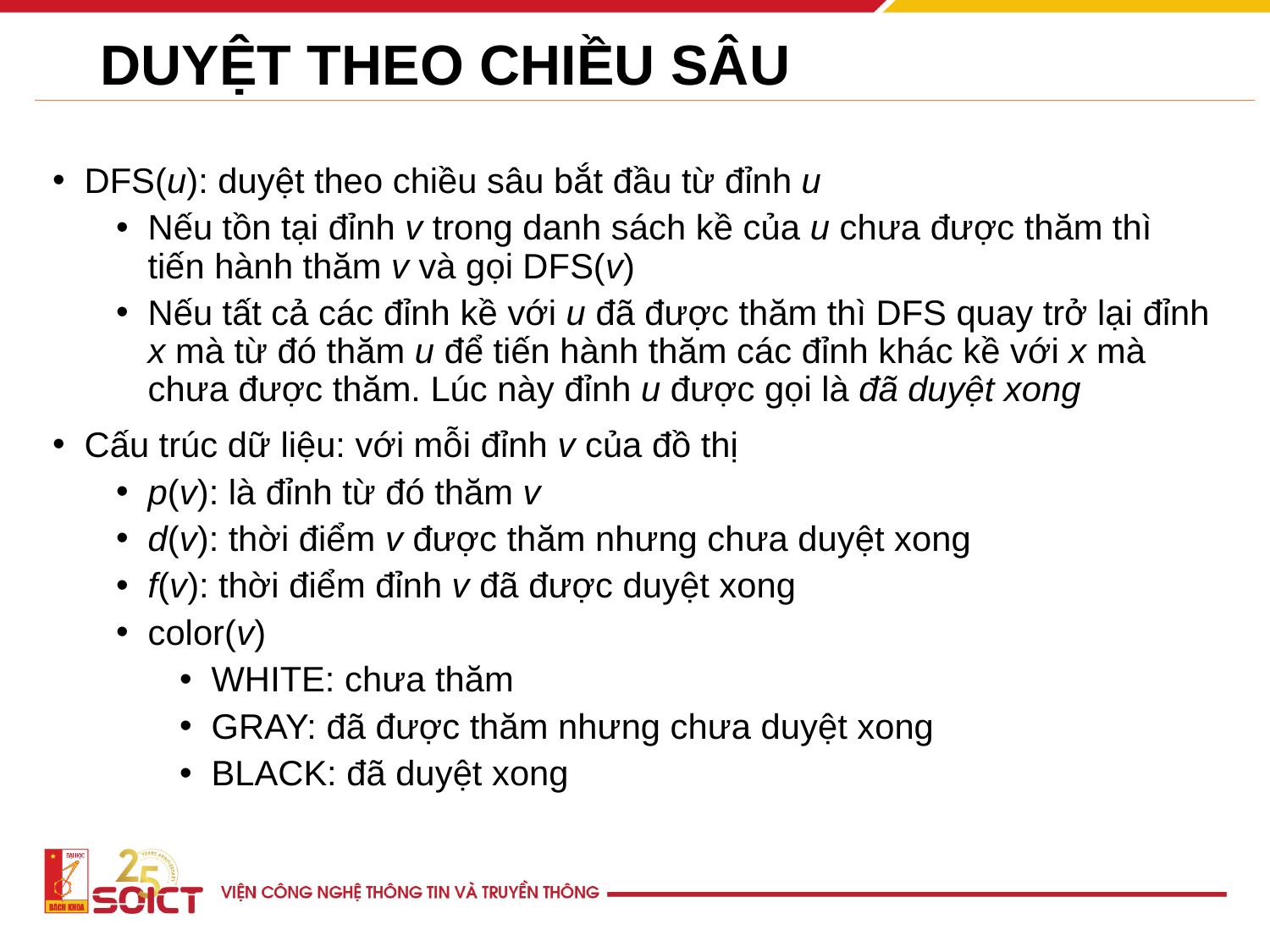

# DUYỆT THEO CHIỀU SÂU
DFS(u): duyệt theo chiều sâu bắt đầu từ đỉnh u
Nếu tồn tại đỉnh v trong danh sách kề của u chưa được thăm thì tiến hành thăm v và gọi DFS(v)
Nếu tất cả các đỉnh kề với u đã được thăm thì DFS quay trở lại đỉnh x mà từ đó thăm u để tiến hành thăm các đỉnh khác kề với x mà chưa được thăm. Lúc này đỉnh u được gọi là đã duyệt xong
Cấu trúc dữ liệu: với mỗi đỉnh v của đồ thị
p(v): là đỉnh từ đó thăm v
d(v): thời điểm v được thăm nhưng chưa duyệt xong
f(v): thời điểm đỉnh v đã được duyệt xong
color(v)
WHITE: chưa thăm
GRAY: đã được thăm nhưng chưa duyệt xong
BLACK: đã duyệt xong